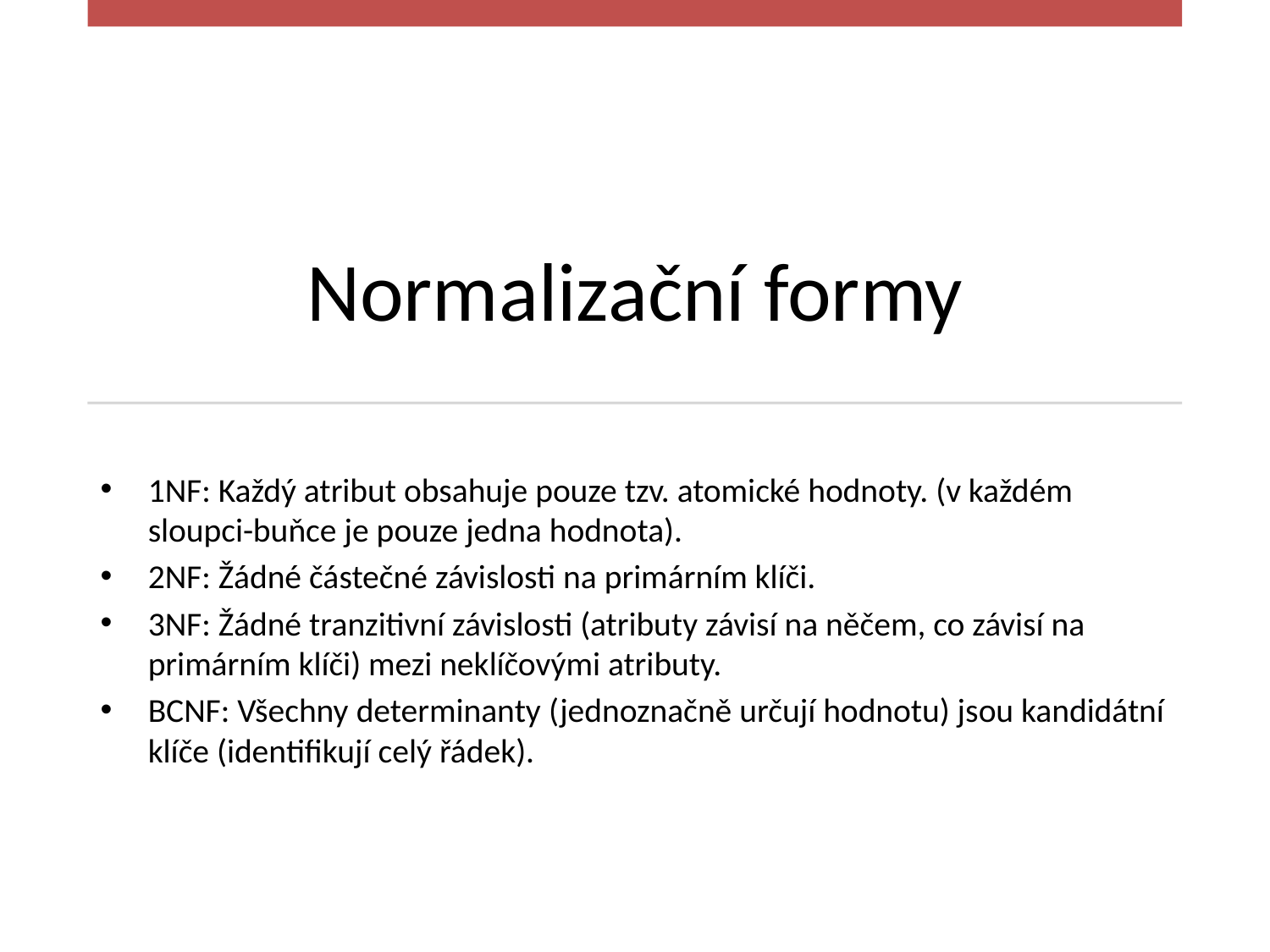

# Normalizační formy

1NF: Každý atribut obsahuje pouze tzv. atomické hodnoty. (v každém sloupci-buňce je pouze jedna hodnota).
2NF: Žádné částečné závislosti na primárním klíči.
3NF: Žádné tranzitivní závislosti (atributy závisí na něčem, co závisí na primárním klíči) mezi neklíčovými atributy.
BCNF: Všechny determinanty (jednoznačně určují hodnotu) jsou kandidátní klíče (identifikují celý řádek).